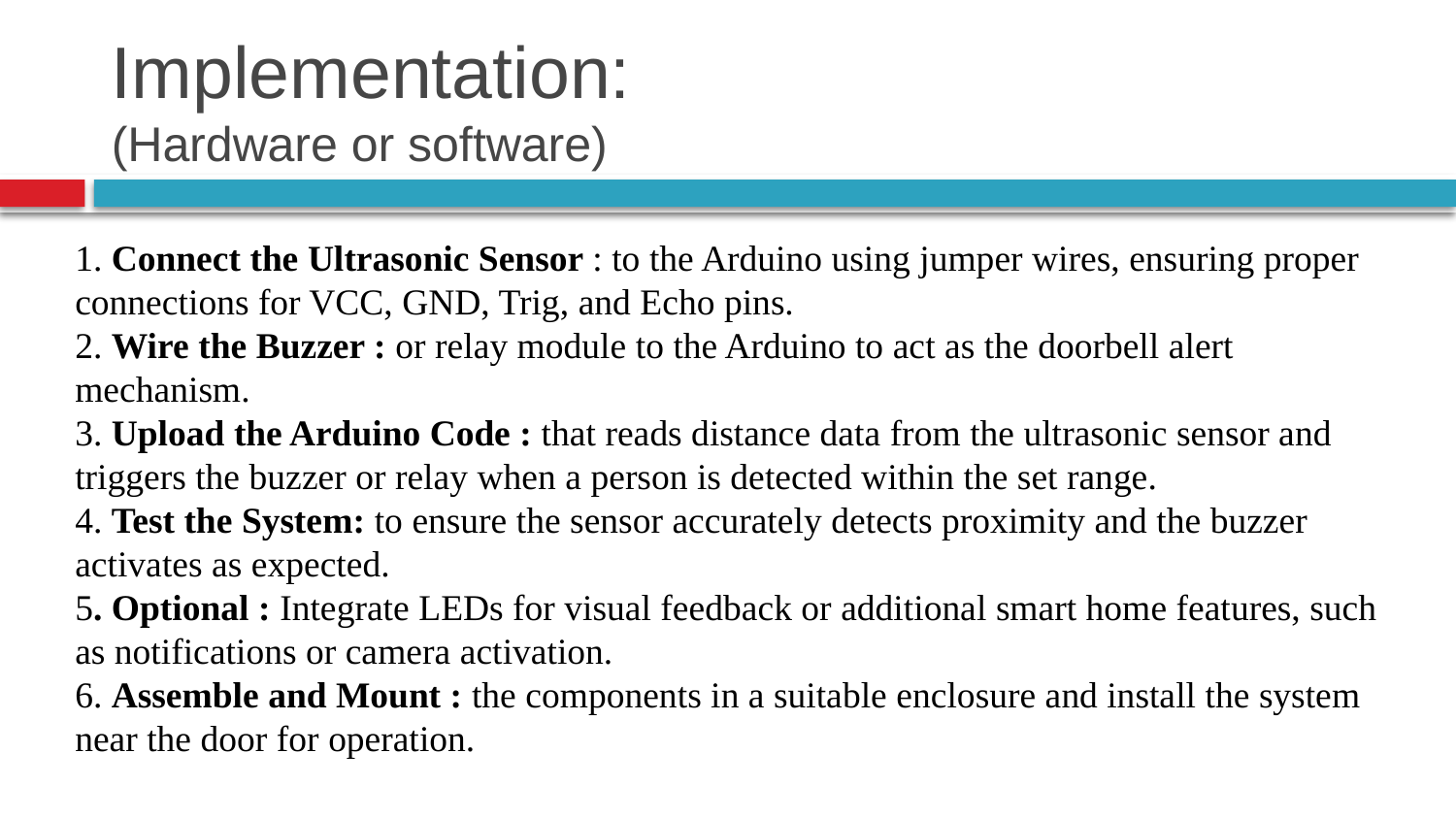

# Implementation: (Hardware or software)
1. Connect the Ultrasonic Sensor : to the Arduino using jumper wires, ensuring proper connections for VCC, GND, Trig, and Echo pins.
2. Wire the Buzzer : or relay module to the Arduino to act as the doorbell alert mechanism.
3. Upload the Arduino Code : that reads distance data from the ultrasonic sensor and triggers the buzzer or relay when a person is detected within the set range.
4. Test the System: to ensure the sensor accurately detects proximity and the buzzer activates as expected.
5. Optional : Integrate LEDs for visual feedback or additional smart home features, such as notifications or camera activation.
6. Assemble and Mount : the components in a suitable enclosure and install the system near the door for operation.